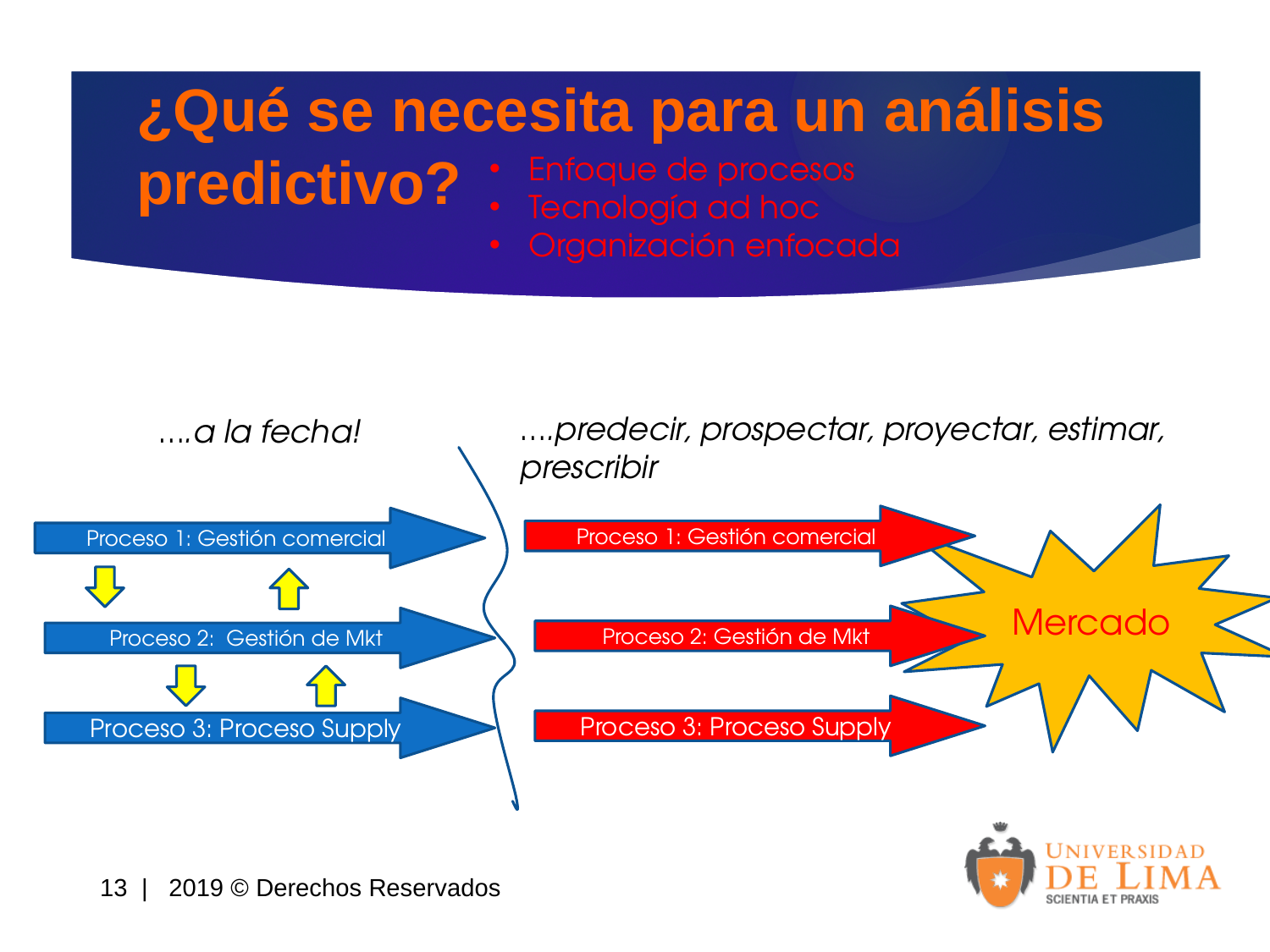

¿Qué se necesita para un análisis
predictivo?
Enfoque de procesos
Tecnología ad hoc
Organización enfocada

….predecir, prospectar, proyectar, estimar, prescribir
….a la fecha!

Mercado
Proceso 1: Gestión comercial
Proceso 2: Gestión de Mkt
Proceso 3: Proceso Supply
Proceso 1: Gestión comercial

Proceso 2:  Gestión de Mkt

Proceso 3: Proceso Supply